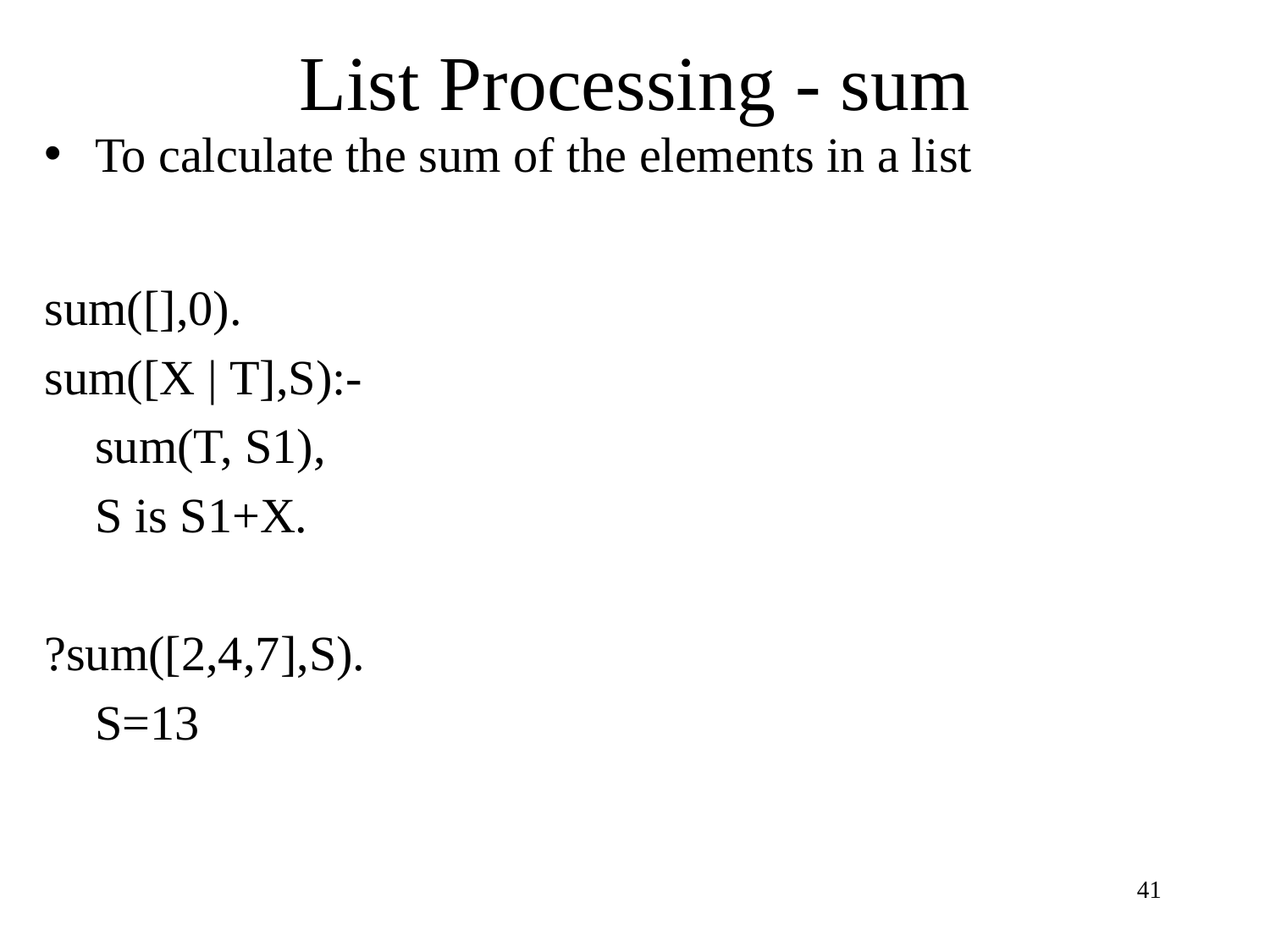

# List Processing - sum
To calculate the sum of the elements in a list

sum([],0).
sum([X | T],S):-
	sum(T, S1),
	S is S1+X.

?sum([2,4,7],S).
	S=13
41